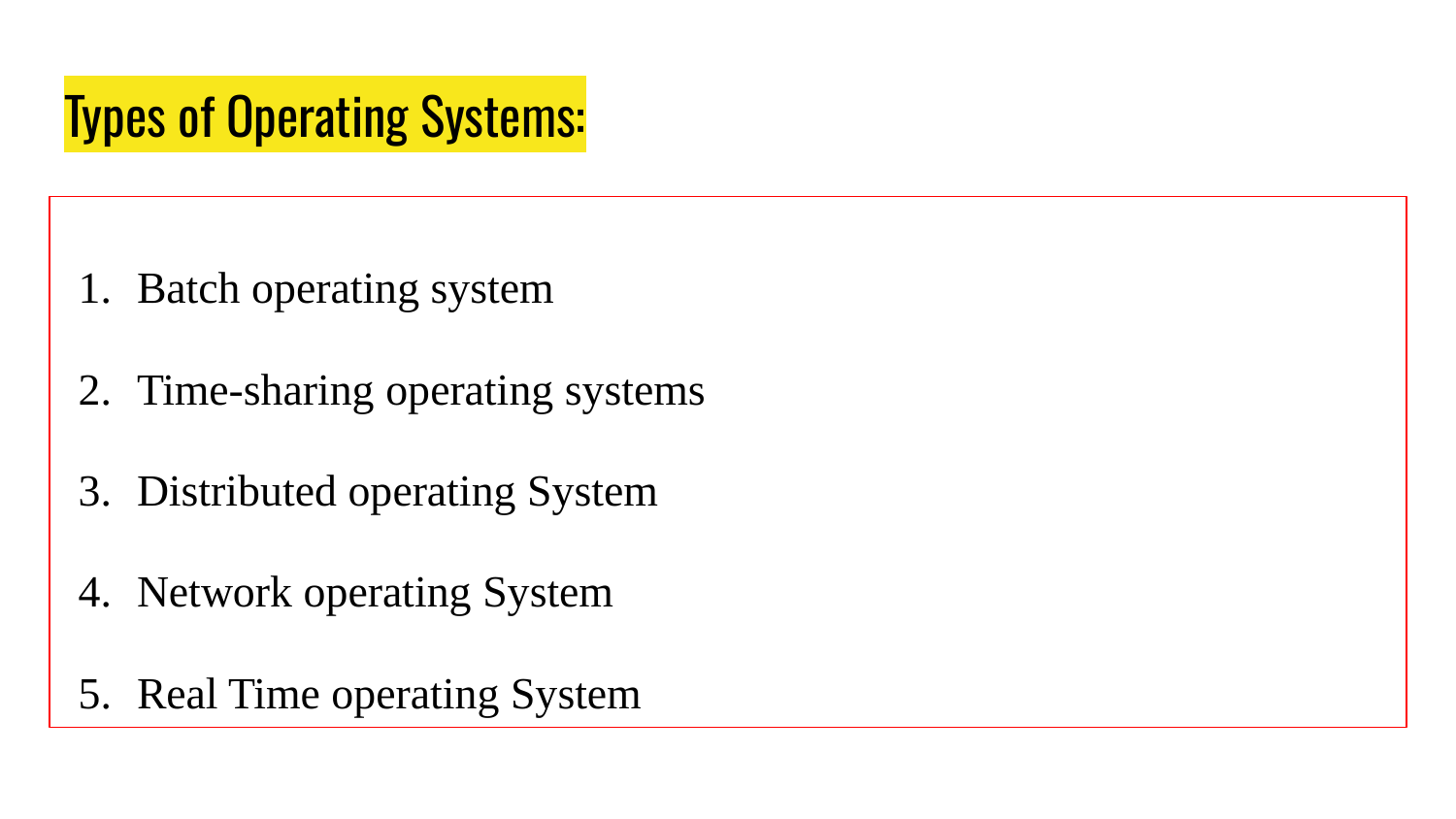

Types of Operating Systems:
Batch operating system
Time-sharing operating systems
Distributed operating System
Network operating System
Real Time operating System